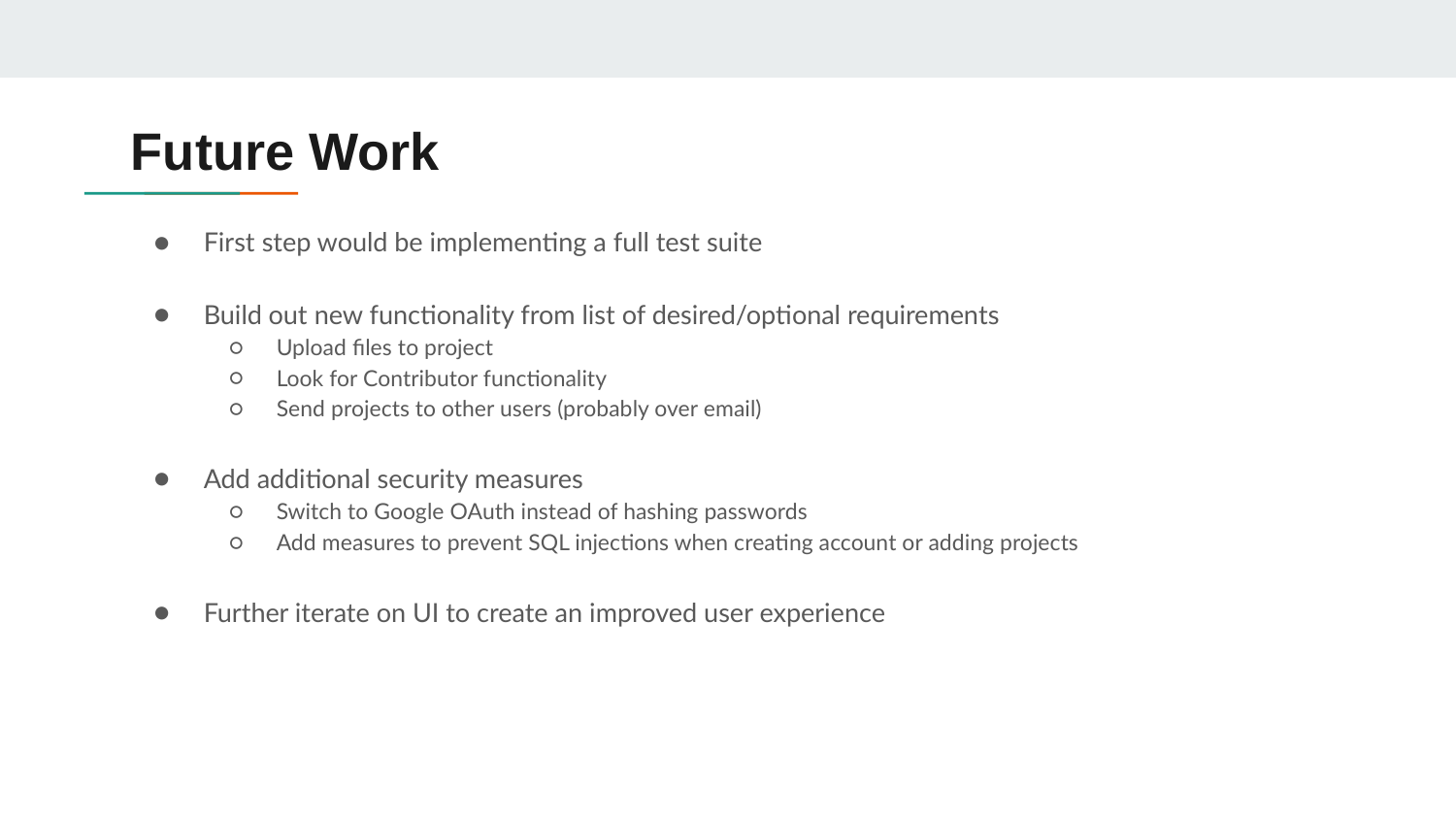

# Future Work
First step would be implementing a full test suite

Build out new functionality from list of desired/optional requirements
Upload files to project
Look for Contributor functionality
Send projects to other users (probably over email)

Add additional security measures
Switch to Google OAuth instead of hashing passwords
Add measures to prevent SQL injections when creating account or adding projects

Further iterate on UI to create an improved user experience